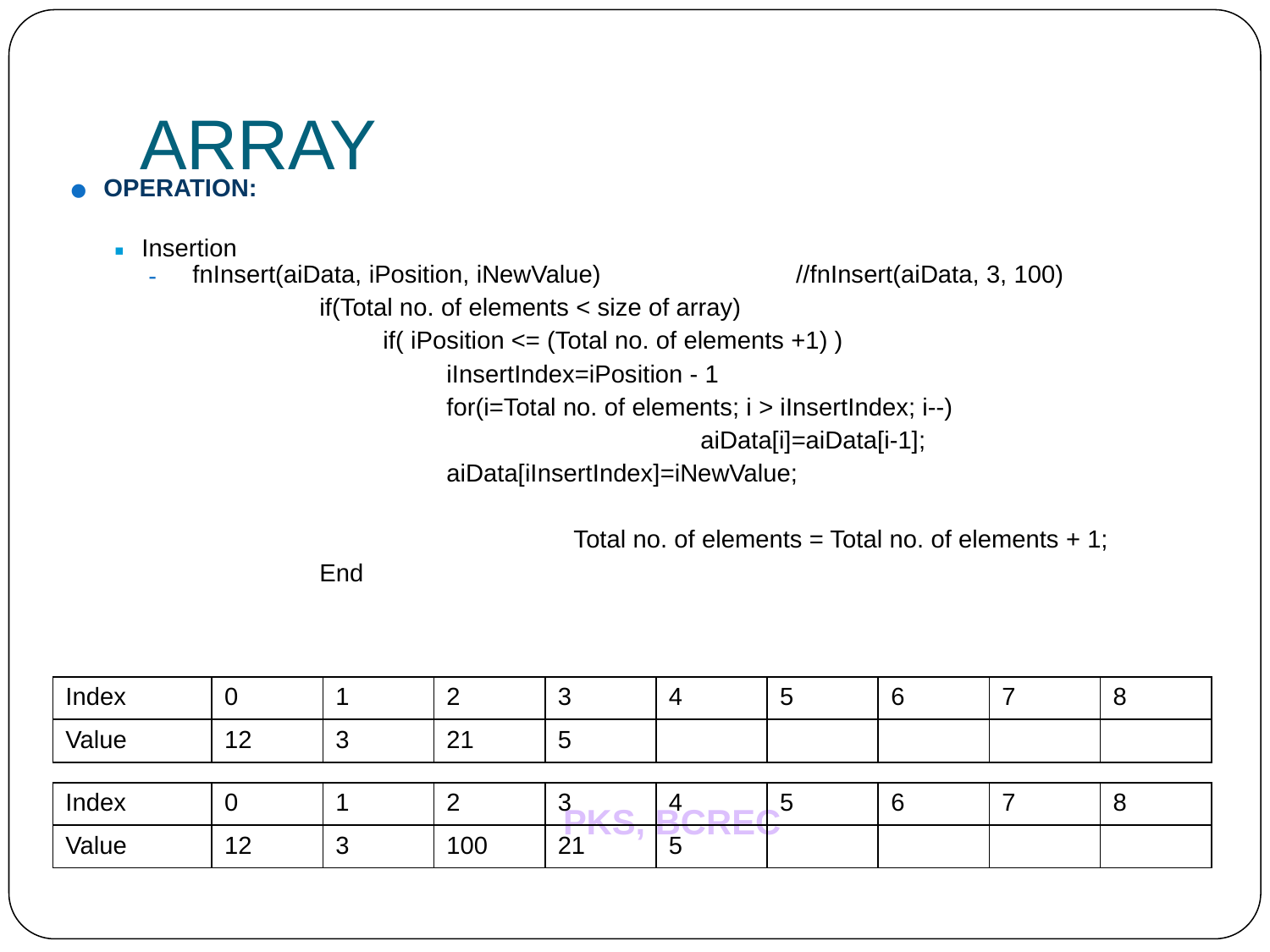

# ARRAY
OPERATION:

Insertion
fnInsert(aiData, iPosition, iNewValue)                            //fnInsert(aiData, 3, 100)
if(Total no. of elements < size of array)
if( iPosition <= (Total no. of elements +1) )
iInsertIndex=iPosition - 1
for(i=Total no. of elements; i > iInsertIndex; i--)
			aiData[i]=aiData[i-1];
aiData[iInsertIndex]=iNewValue;

				Total no. of elements = Total no. of elements + 1;
		End

| Index | 0 | 1 | 2 | 3 | 4 | 5 | 6 | 7 | 8 |
| --- | --- | --- | --- | --- | --- | --- | --- | --- | --- |
| Value | 12 | 3 | 21 | 5 |  |  |  |  |  |
| Index | 0 | 1 | 2 | 3 | 4 | 5 | 6 | 7 | 8 |
| --- | --- | --- | --- | --- | --- | --- | --- | --- | --- |
| Value | 12 | 3 | 100 | 21 | 5 |  |  |  |  |